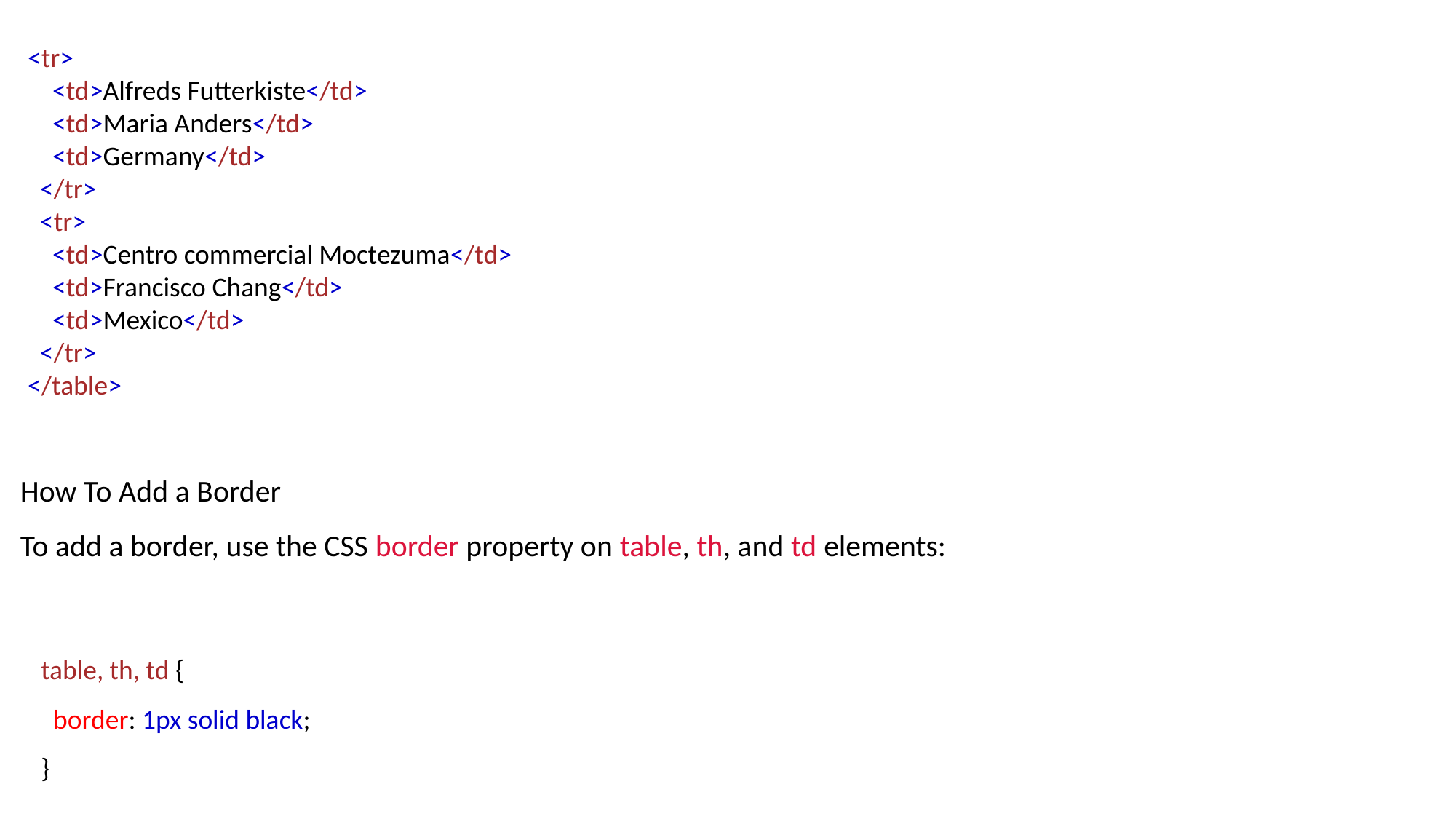

<tr>
    <td>Alfreds Futterkiste</td>
    <td>Maria Anders</td>
    <td>Germany</td>
  </tr>
  <tr>
    <td>Centro commercial Moctezuma</td>
    <td>Francisco Chang</td>
    <td>Mexico</td>
  </tr>
</table>
How To Add a Border
To add a border, use the CSS border property on table, th, and td elements:
table, th, td {
  border: 1px solid black;
}